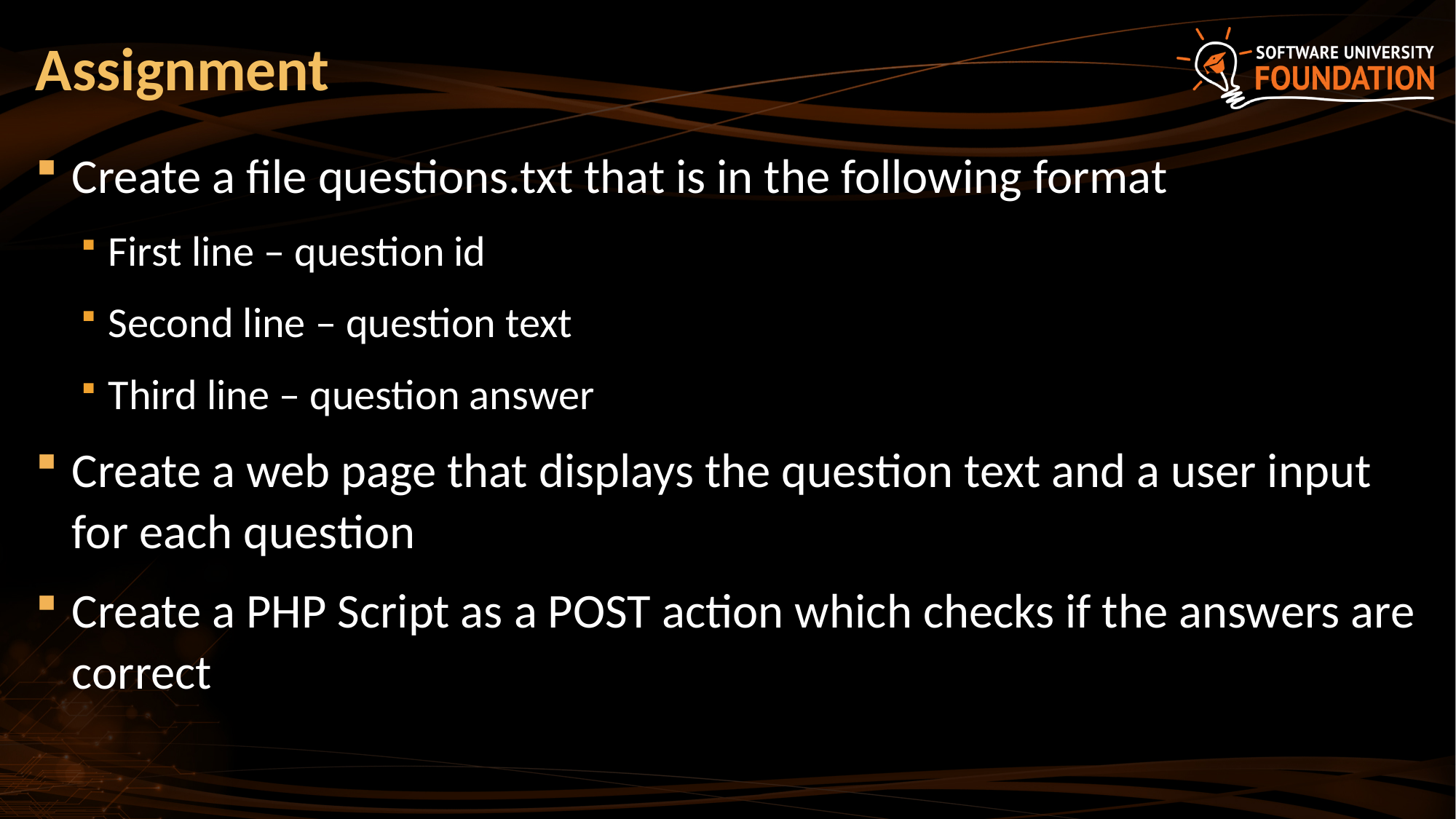

# Assignment
Create a file questions.txt that is in the following format
First line – question id
Second line – question text
Third line – question answer
Create a web page that displays the question text and a user input for each question
Create a PHP Script as a POST action which checks if the answers are correct